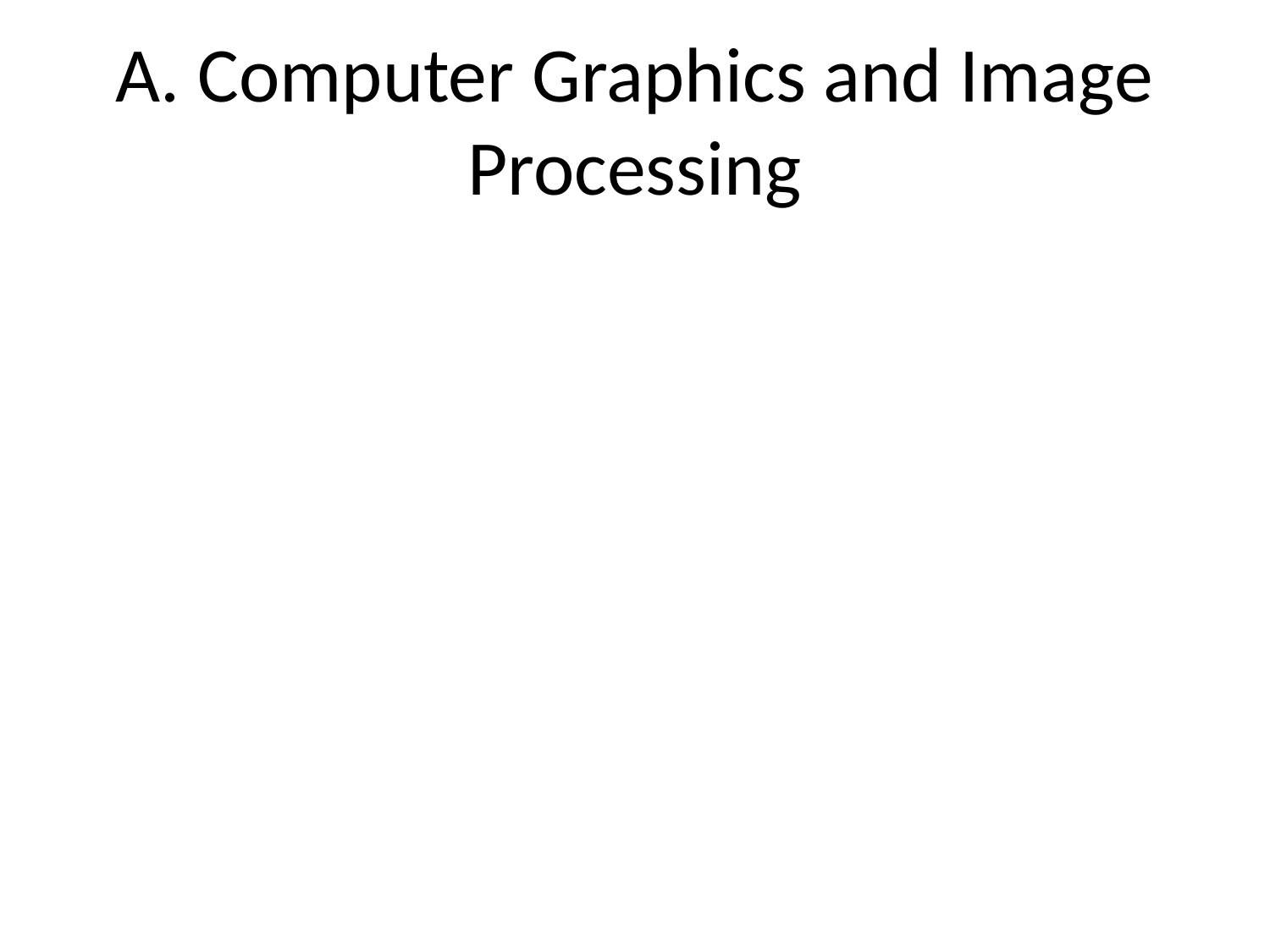

# A. Computer Graphics and Image Processing